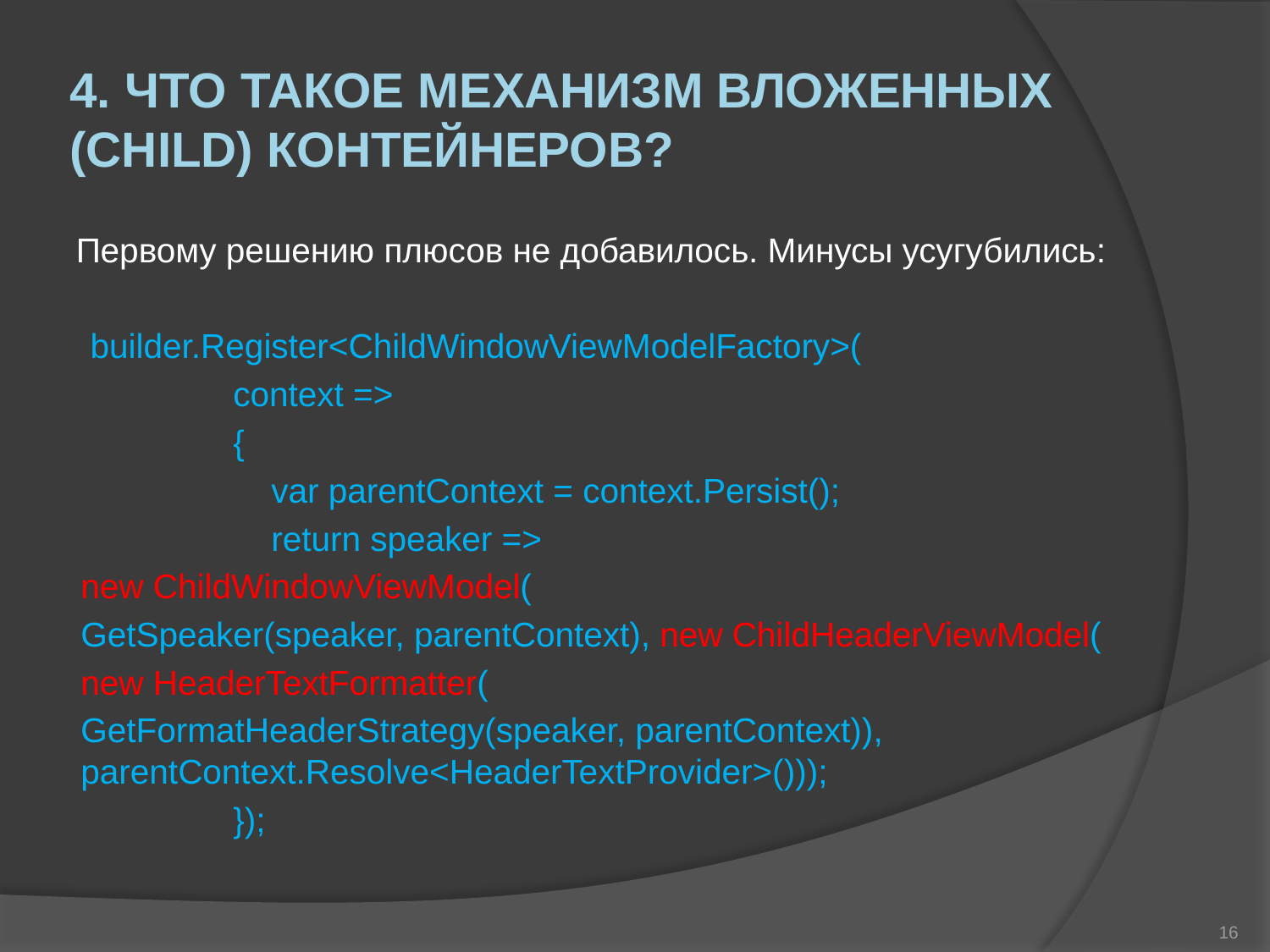

# 4. Что такое механизм вложенных (child) контейнеров?
Первому решению плюсов не добавилось. Минусы усугубились:

 builder.Register<ChildWindowViewModelFactory>(
                context =>
                {
                    var parentContext = context.Persist();
                    return speaker =>
new ChildWindowViewModel(
GetSpeaker(speaker, parentContext), new ChildHeaderViewModel(
new HeaderTextFormatter(
GetFormatHeaderStrategy(speaker, parentContext)), parentContext.Resolve<HeaderTextProvider>()));
                });
16